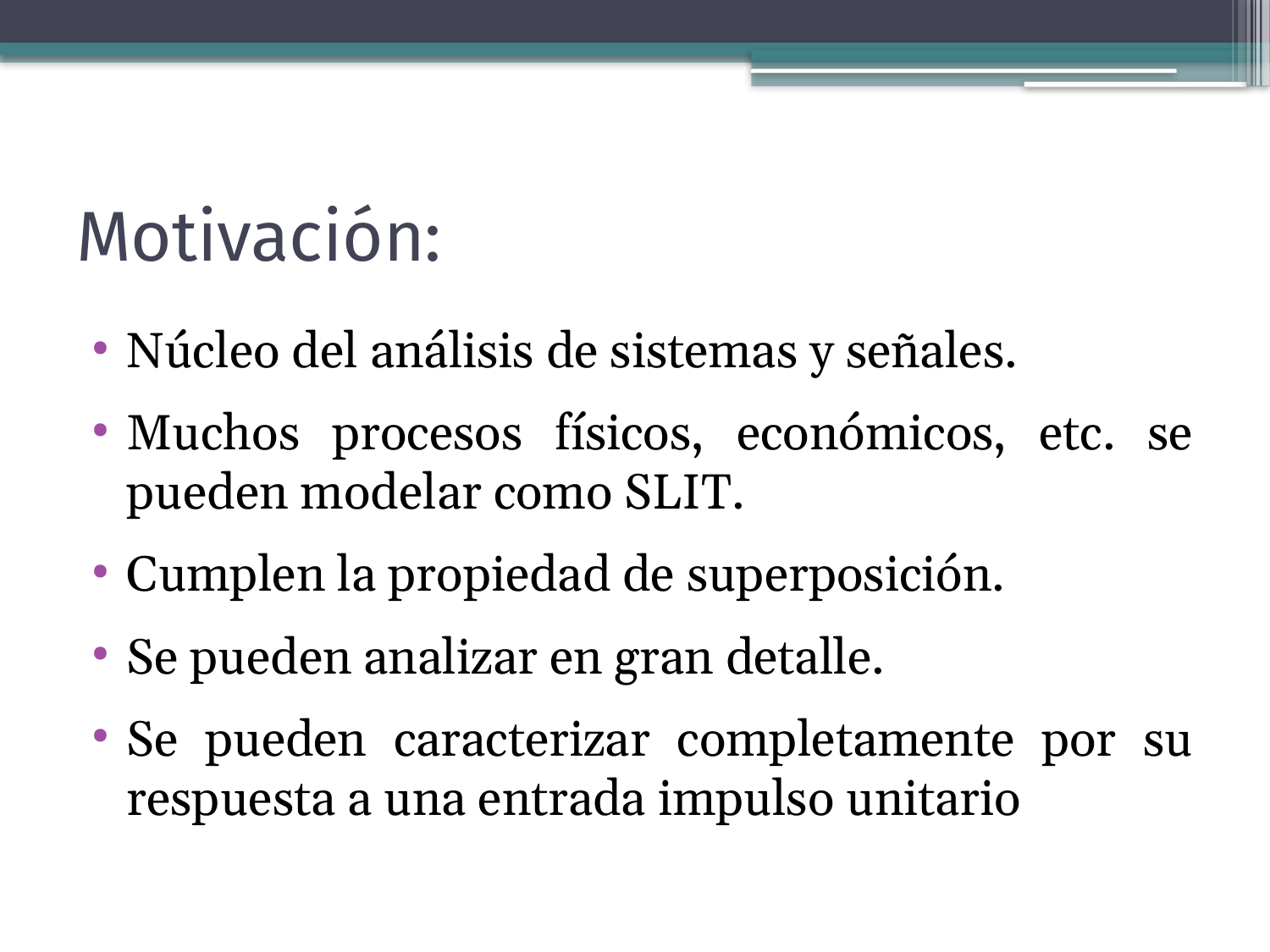

# Motivación:
Núcleo del análisis de sistemas y señales.
Muchos procesos físicos, económicos, etc. se pueden modelar como SLIT.
Cumplen la propiedad de superposición.
Se pueden analizar en gran detalle.
Se pueden caracterizar completamente por su respuesta a una entrada impulso unitario